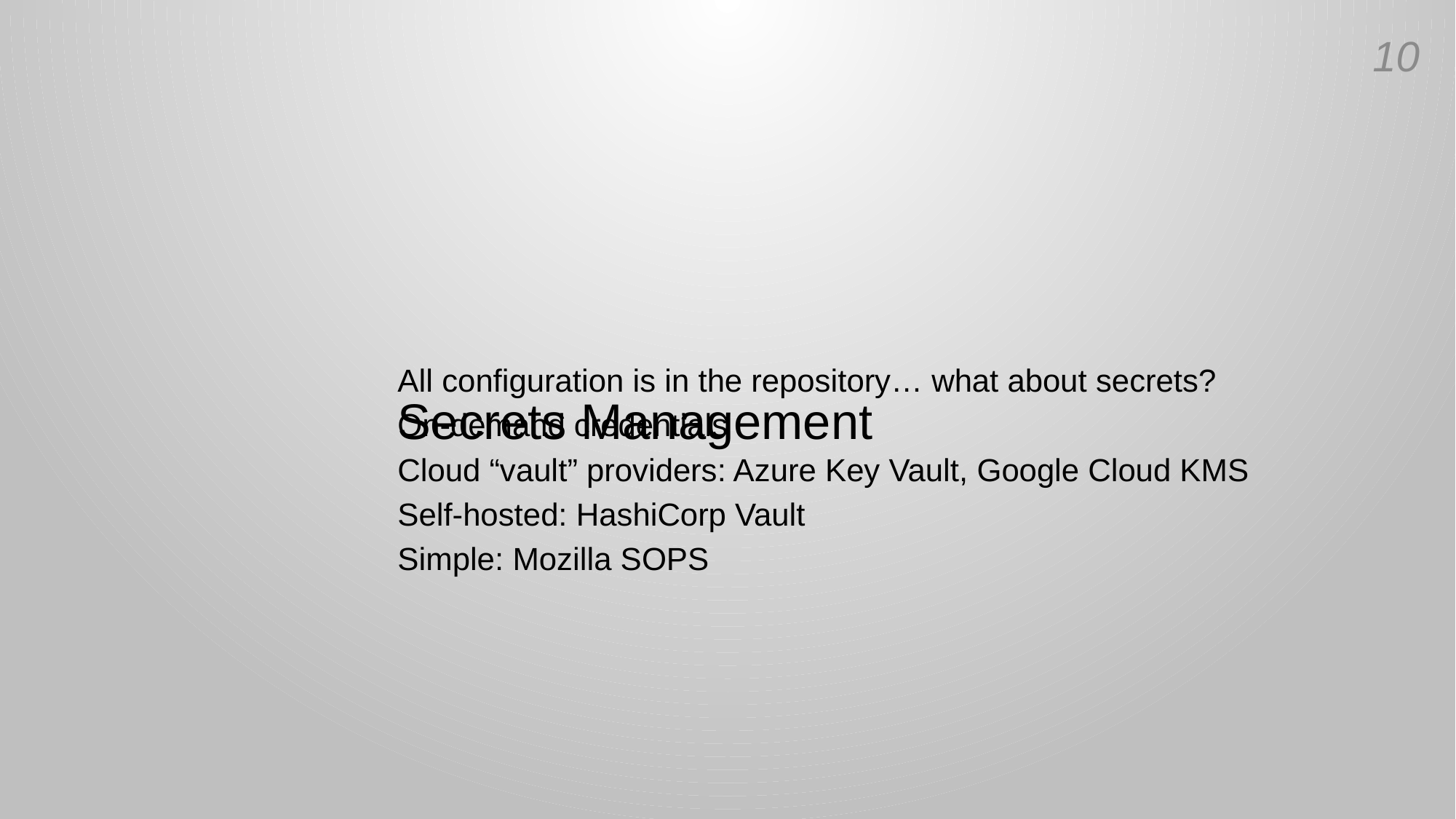

10
# Secrets Management
All configuration is in the repository… what about secrets?
On-demand credentials
Cloud “vault” providers: Azure Key Vault, Google Cloud KMS
Self-hosted: HashiCorp Vault
Simple: Mozilla SOPS